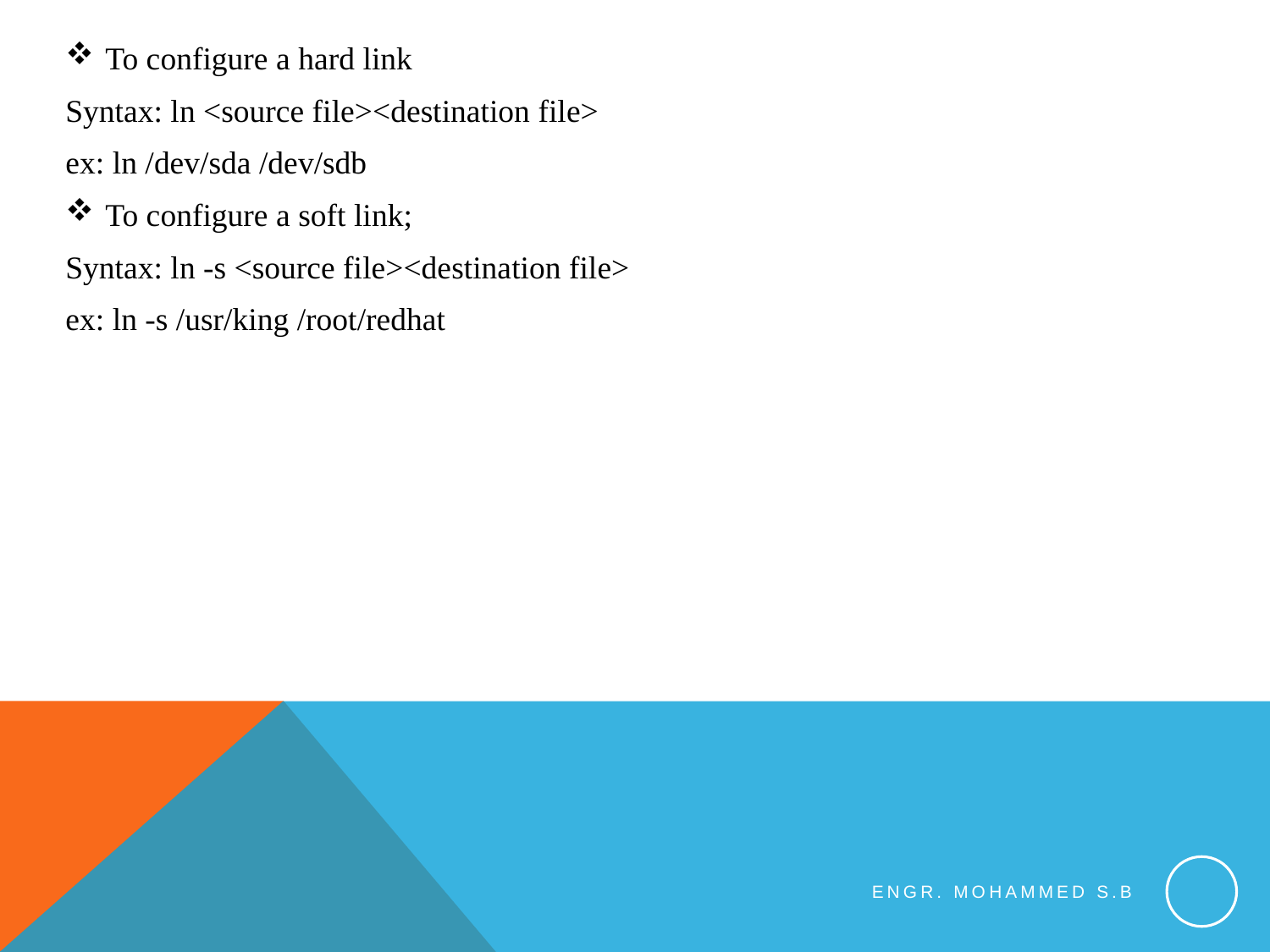

To configure a hard link
Syntax: ln <source file><destination file>
ex: ln /dev/sda /dev/sdb
To configure a soft link;
Syntax: ln -s <source file><destination file>
ex: ln -s /usr/king /root/redhat

75
Engr. Mohammed S.B